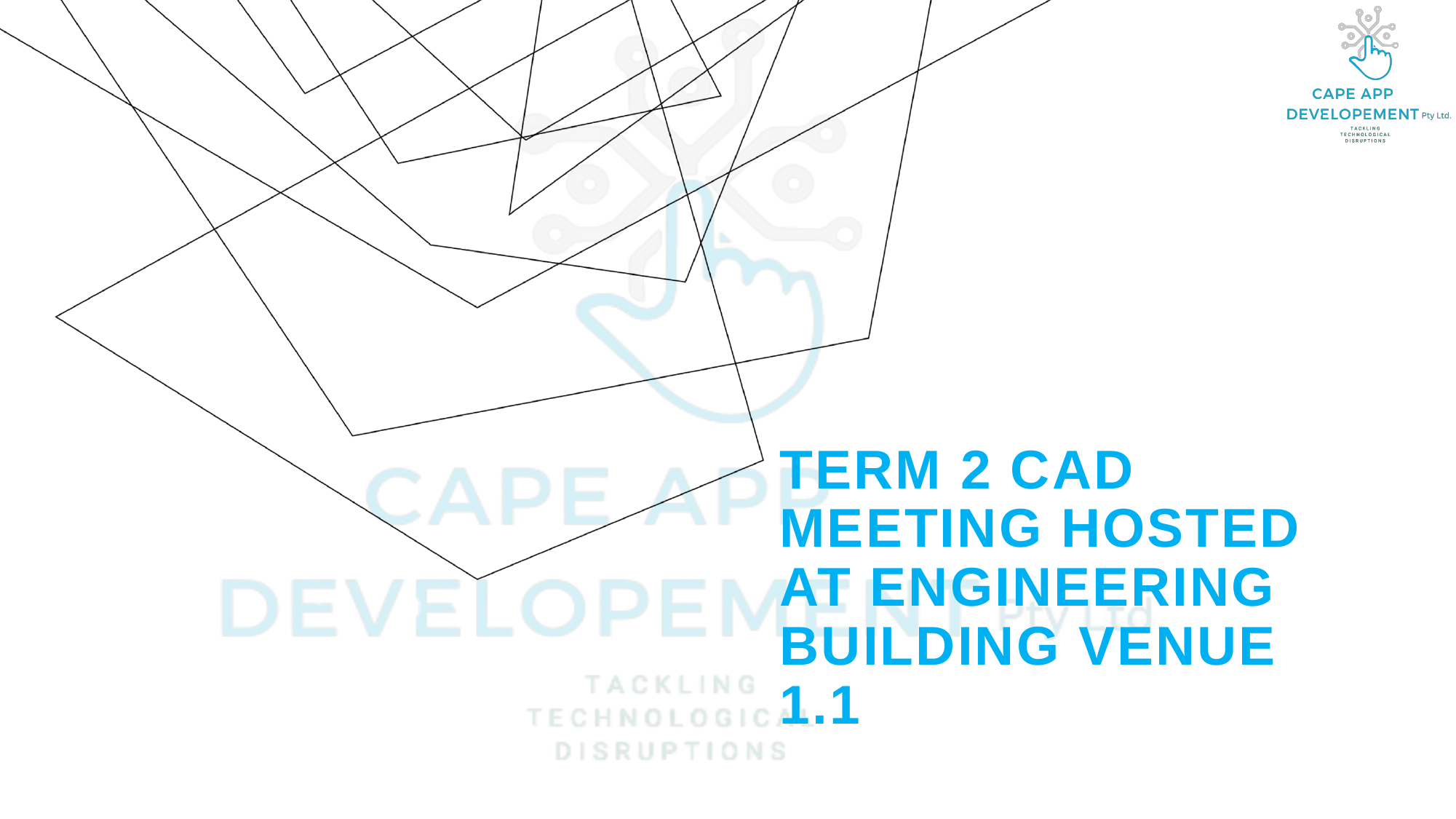

# term 2 cad meeting hosted at engineering building venue 1.1